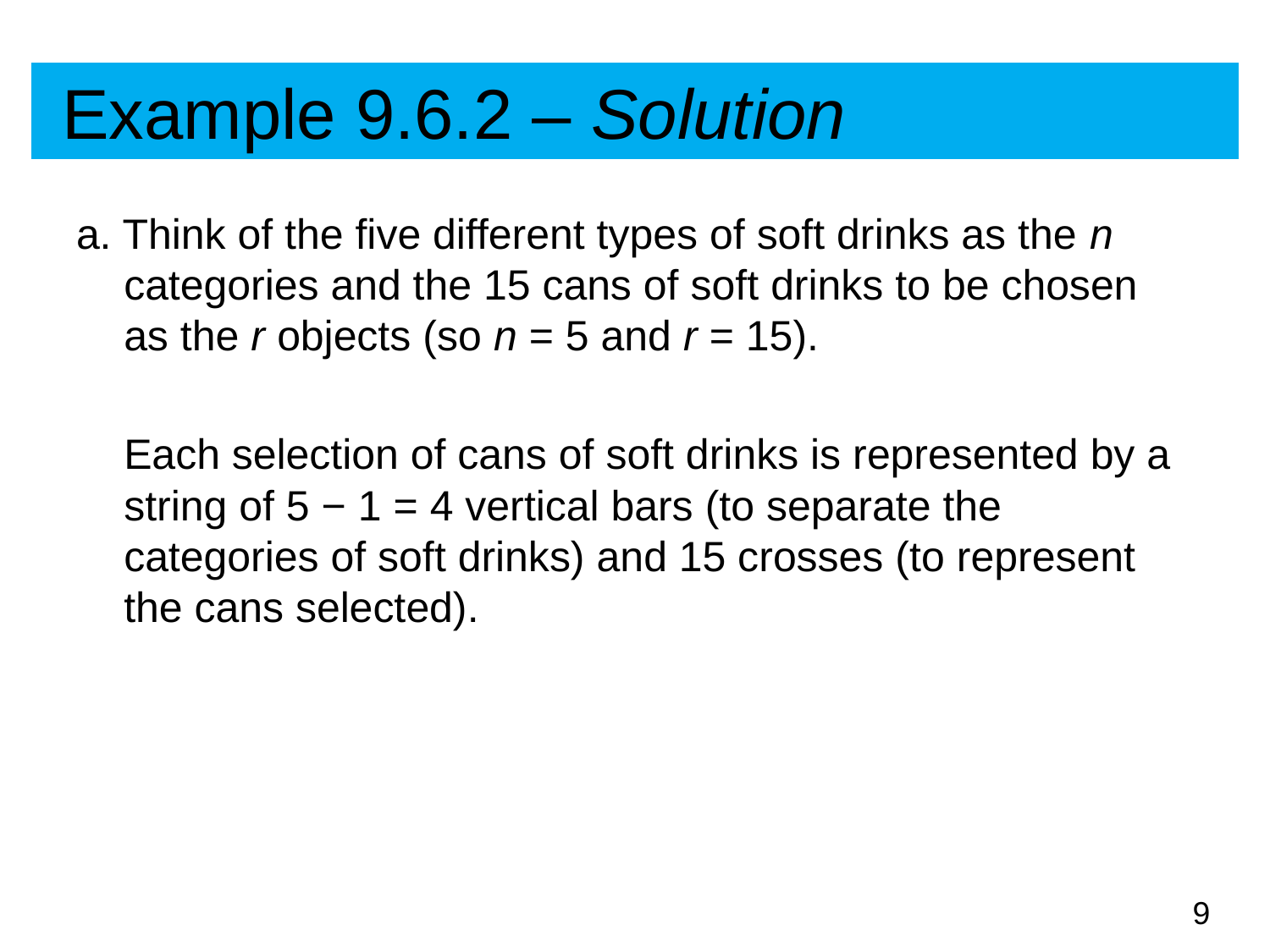

# Example 9.6.2 – Solution
a. Think of the five different types of soft drinks as the n categories and the 15 cans of soft drinks to be chosen as the r objects (so n = 5 and r = 15).

	Each selection of cans of soft drinks is represented by a string of 5 − 1 = 4 vertical bars (to separate the categories of soft drinks) and 15 crosses (to represent the cans selected).